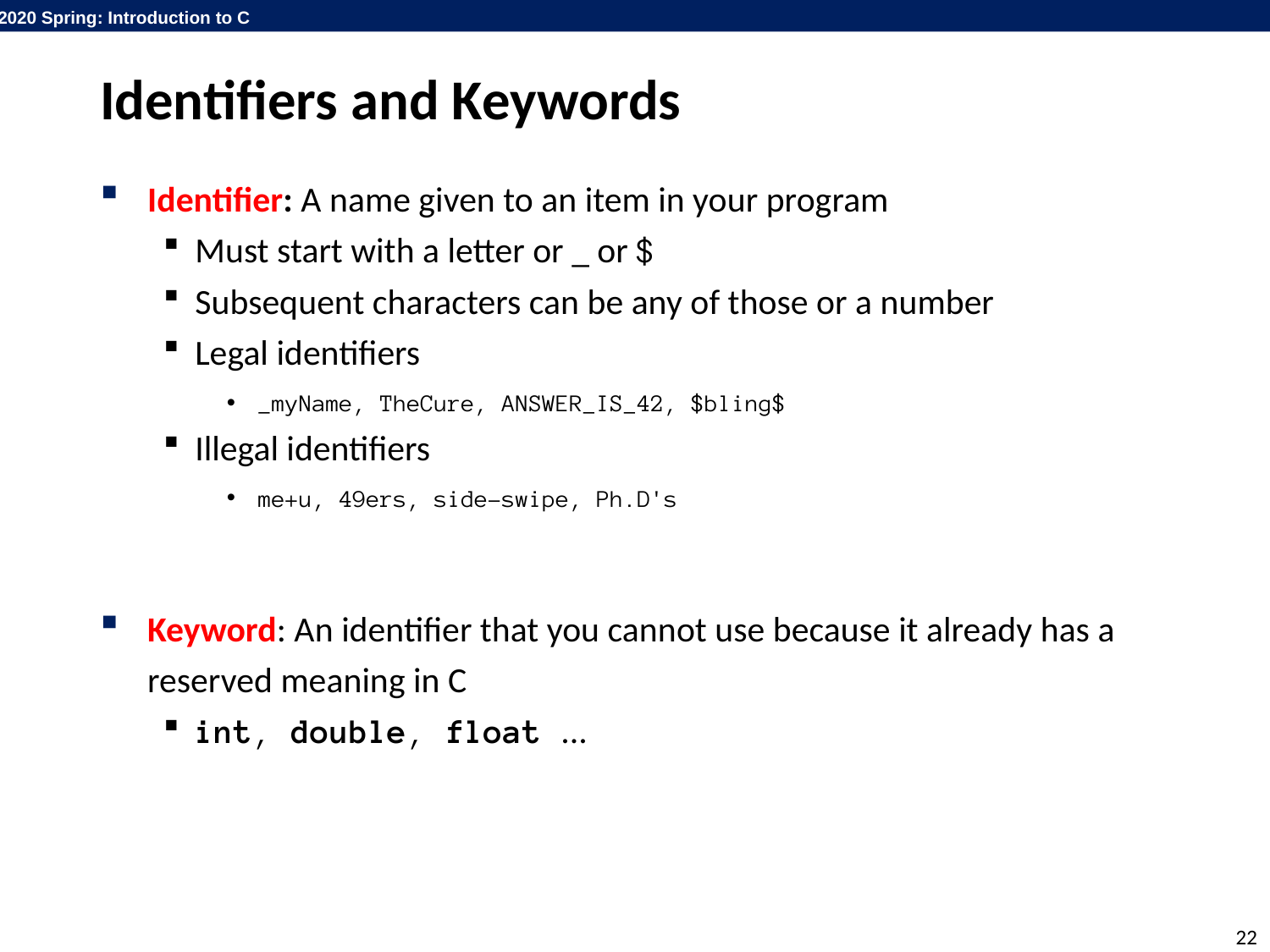

# Identifiers and Keywords
Identifier: A name given to an item in your program
Must start with a letter or _ or $
Subsequent characters can be any of those or a number
Legal identifiers
_myName, TheCure, ANSWER_IS_42, $bling$
Illegal identifiers
me+u, 49ers, side-swipe, Ph.D's

Keyword: An identifier that you cannot use because it already has a reserved meaning in C
int, double, float ...
22